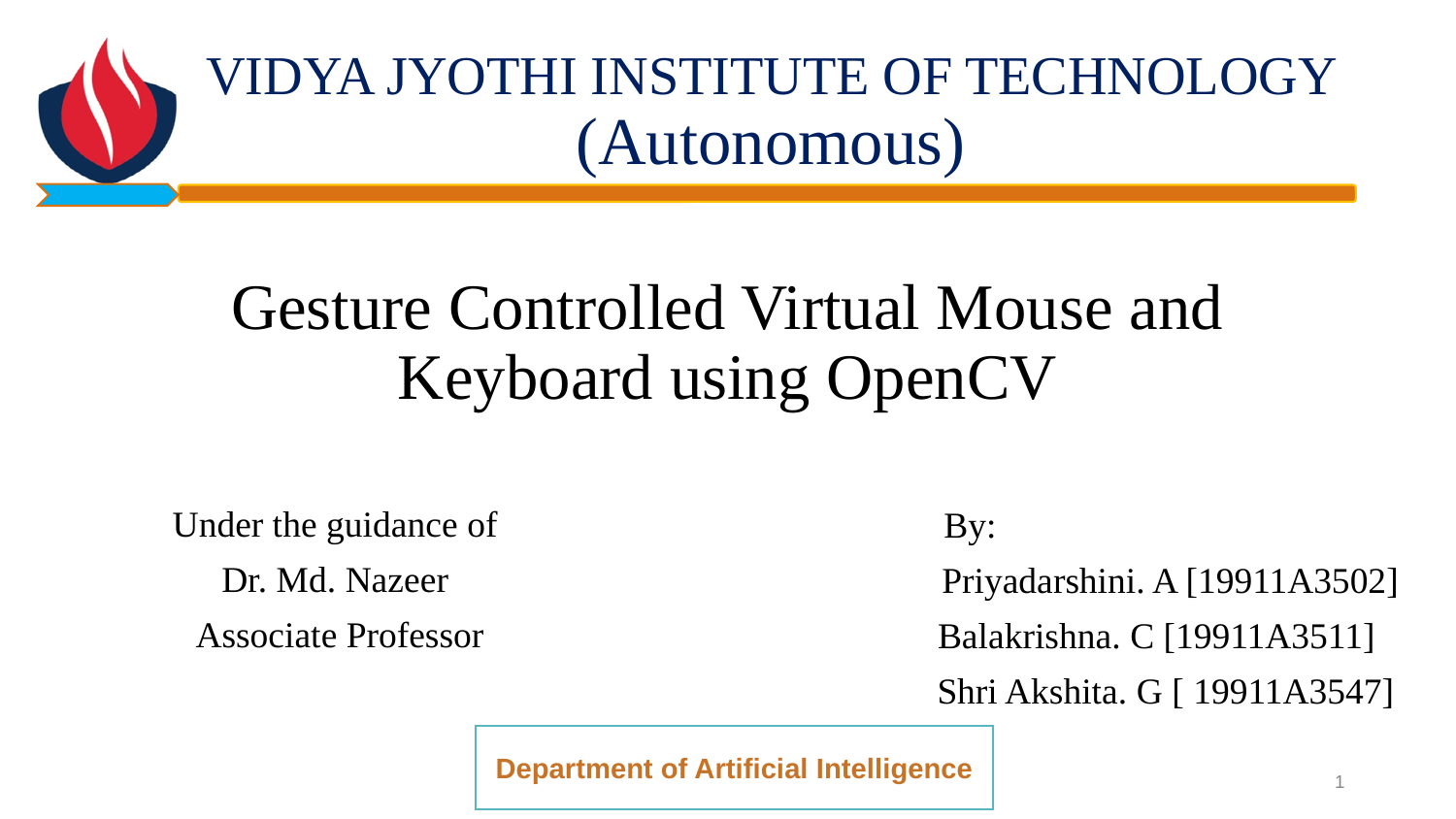

VIDYA JYOTHI INSTITUTE OF TECHNOLOGY (Autonomous)
# Gesture Controlled Virtual Mouse and Keyboard using OpenCV

           By:
   Priyadarshini. A [19911A3502]
Balakrishna. C [19911A3511]
  Shri Akshita. G [ 19911A3547]

Under the guidance of
Dr. Md. Nazeer
Associate Professor

Department of Artificial Intelligence
1